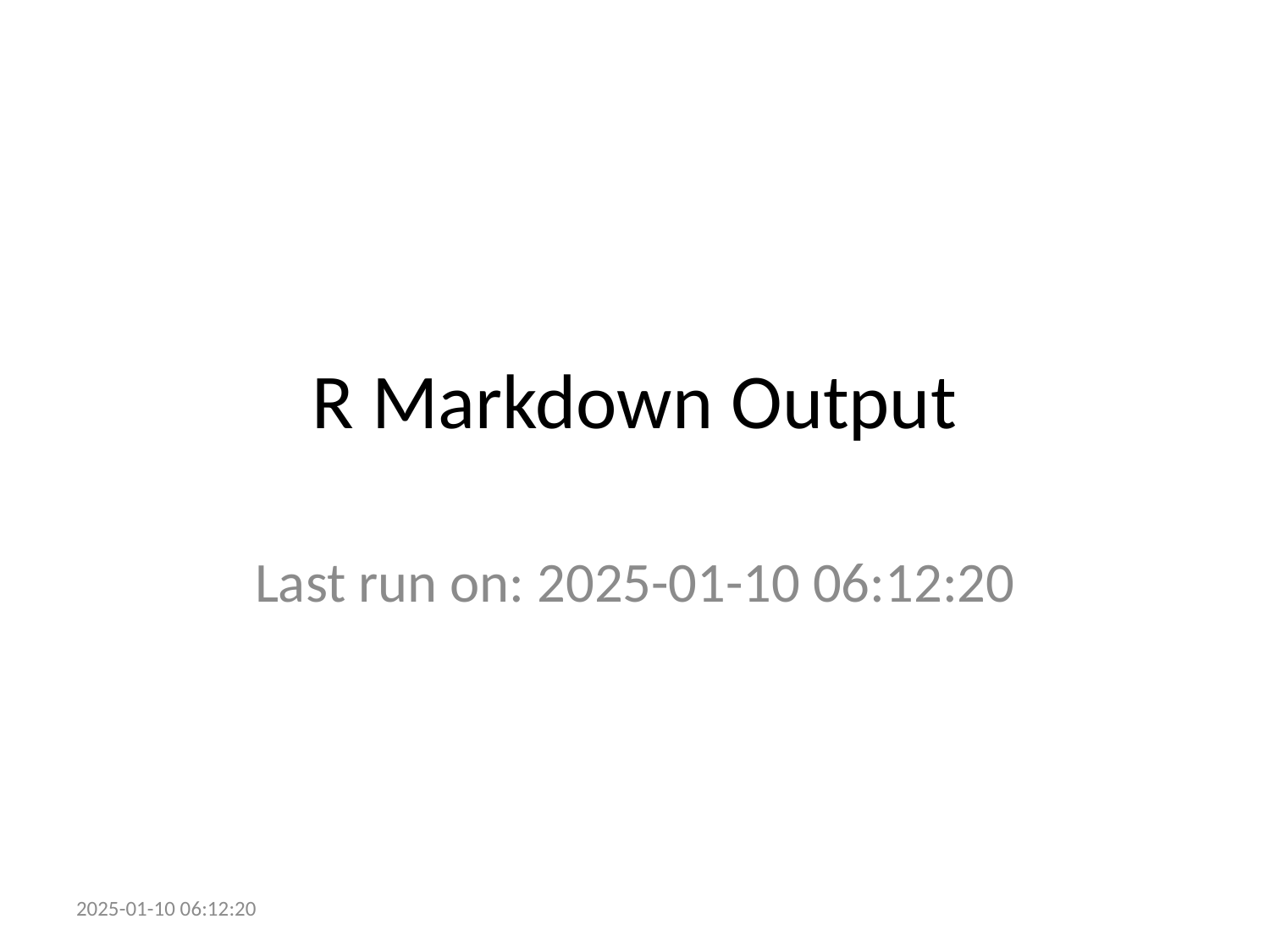

# R Markdown Output
Last run on: 2025-01-10 06:12:20
2025-01-10 06:12:20